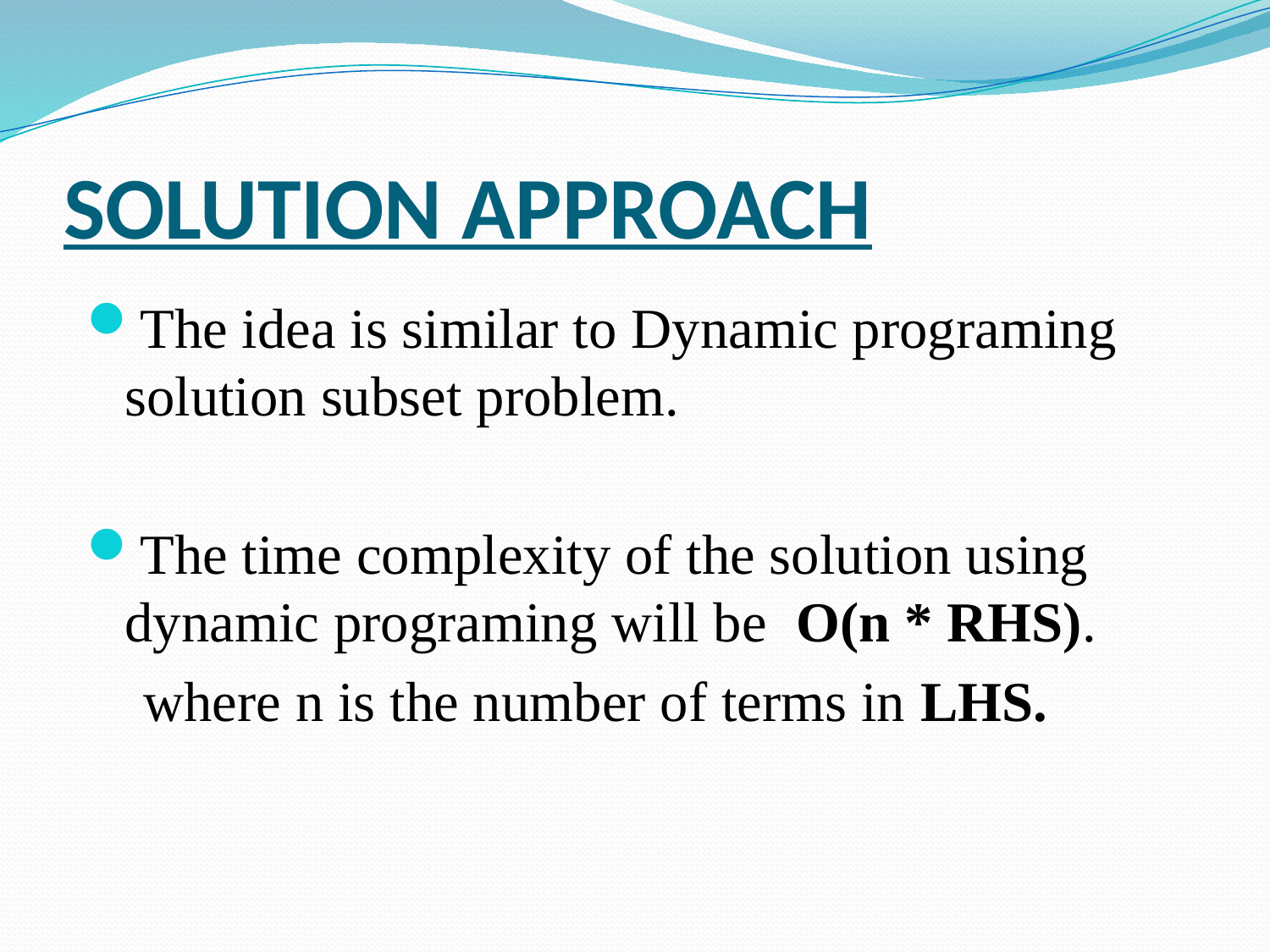

# SOLUTION APPROACH
The idea is similar to Dynamic programing solution subset problem.

The time complexity of the solution using dynamic programing will be  O(n * RHS).
    where n is the number of terms in LHS.